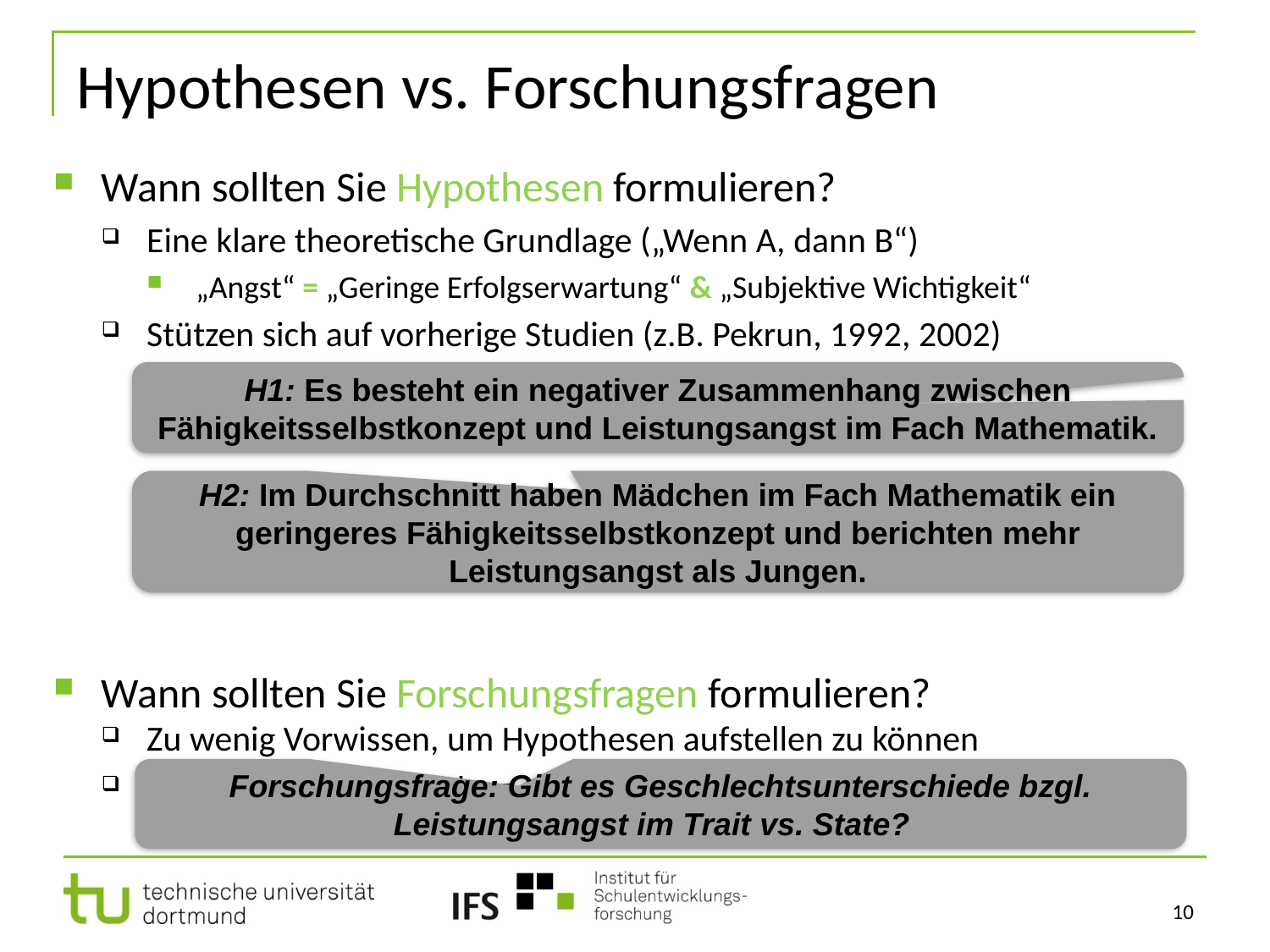

# Hypothesen vs. Forschungsfragen
Wann sollten Sie Hypothesen formulieren?
Eine klare theoretische Grundlage („Wenn A, dann B“)
„Angst“ = „Geringe Erfolgserwartung“ & „Subjektive Wichtigkeit“
Stützen sich auf vorherige Studien (z.B. Pekrun, 1992, 2002)

Wann sollten Sie Forschungsfragen formulieren?
Zu wenig Vorwissen, um Hypothesen aufstellen zu können
Widersprüchliche Evidenz = eindeutige Hypothese nicht möglich
H1: Es besteht ein negativer Zusammenhang zwischen Fähigkeitsselbstkonzept und Leistungsangst im Fach Mathematik.
H2: Im Durchschnitt haben Mädchen im Fach Mathematik ein geringeres Fähigkeitsselbstkonzept und berichten mehr Leistungsangst als Jungen.
Forschungsfrage: Gibt es Geschlechtsunterschiede bzgl. Leistungsangst im Trait vs. State?
10